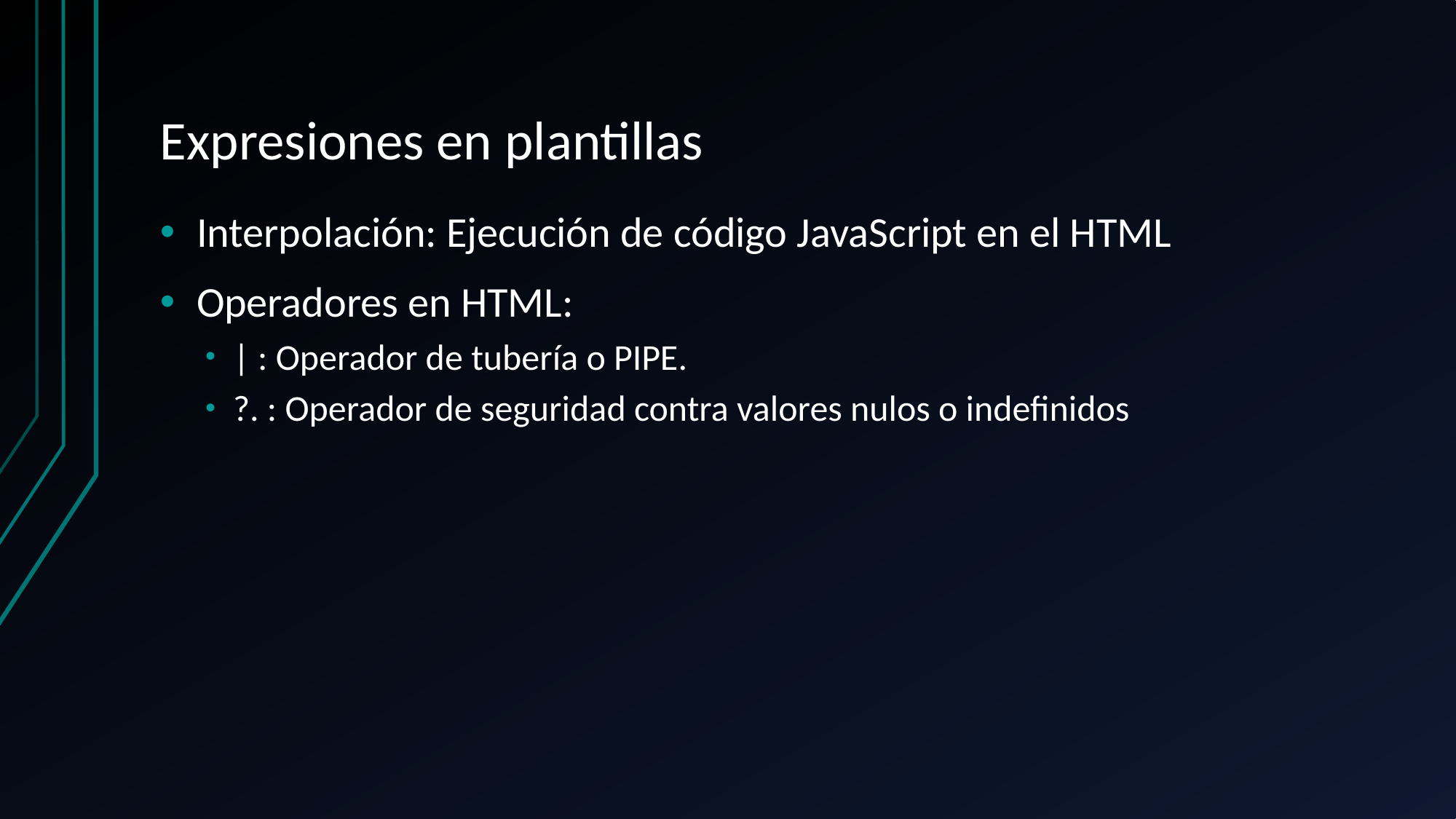

# Expresiones en plantillas
Interpolación: Ejecución de código JavaScript en el HTML
Operadores en HTML:
| : Operador de tubería o PIPE.
?. : Operador de seguridad contra valores nulos o indefinidos